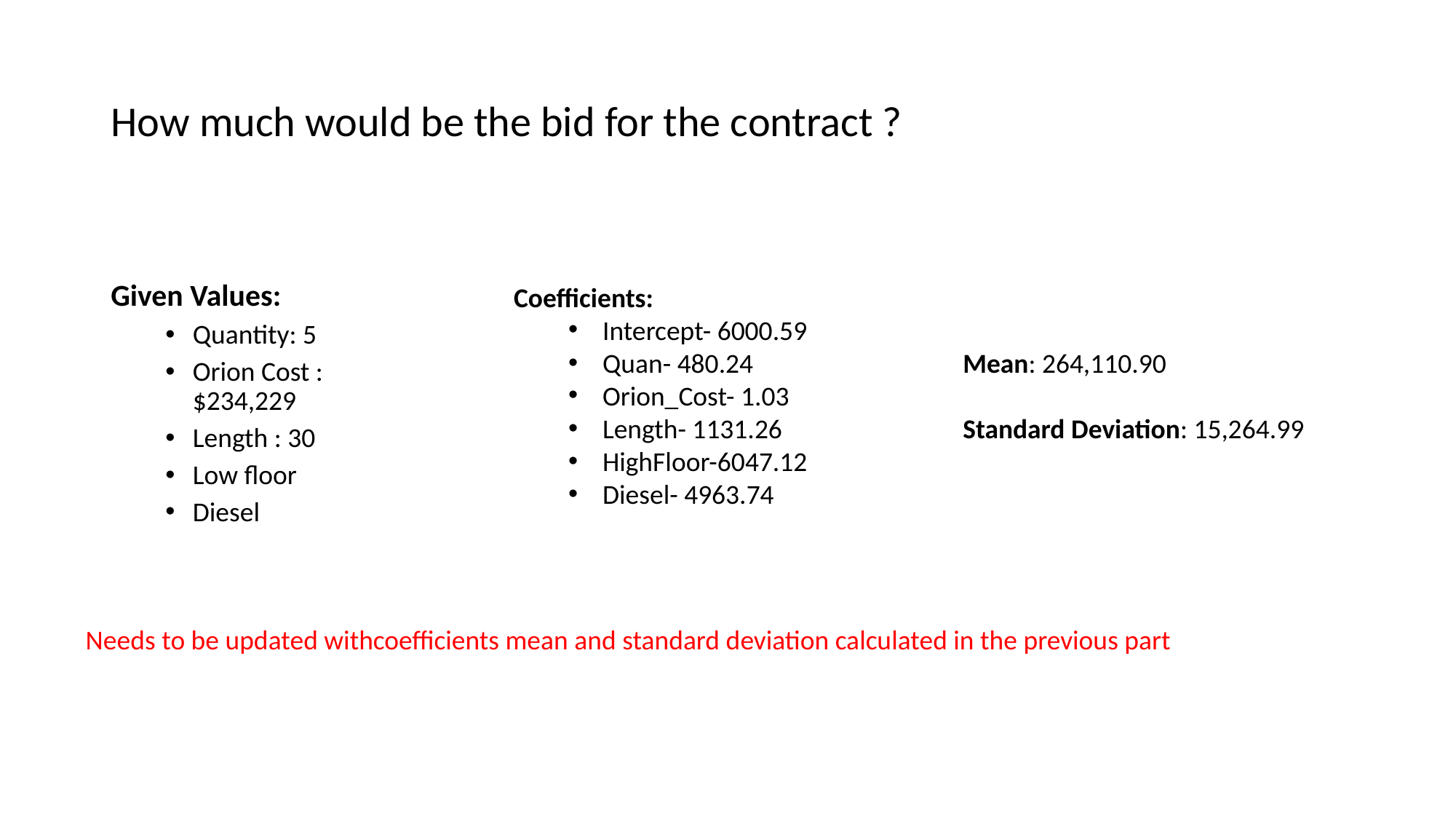

# How much would be the bid for the contract ?
Given Values:
Quantity: 5
Orion Cost : $234,229
Length : 30
Low floor
Diesel
Coefficients:
Intercept- 6000.59
Quan- 480.24
Orion_Cost- 1.03
Length- 1131.26
HighFloor-6047.12
Diesel- 4963.74
Mean: 264,110.90

Standard Deviation: 15,264.99
Needs to be updated withcoefficients mean and standard deviation calculated in the previous part